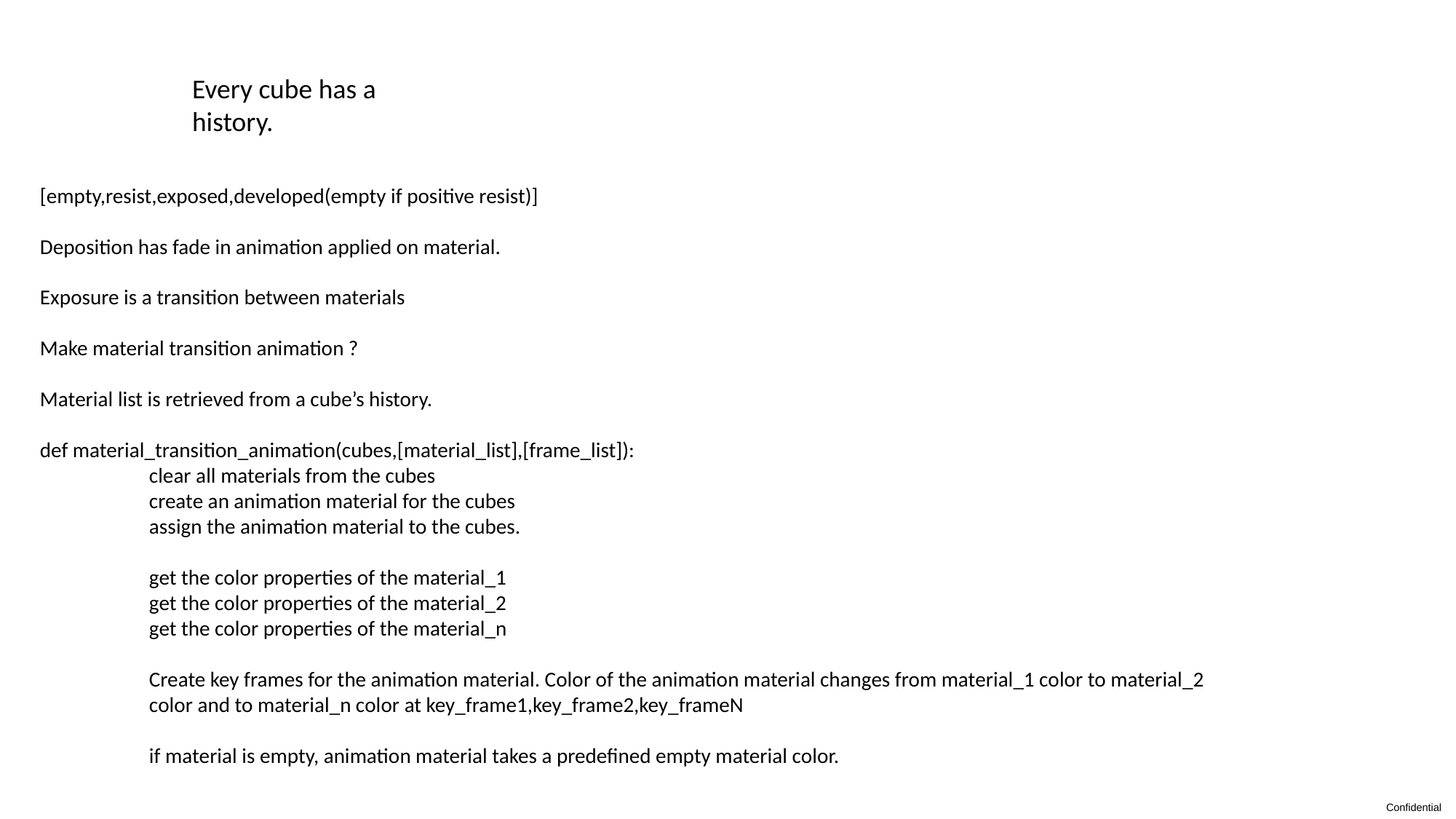

Every cube has a history.
[empty,resist,exposed,developed(empty if positive resist)]

Deposition has fade in animation applied on material.

Exposure is a transition between materials

Make material transition animation ?

Material list is retrieved from a cube’s history.

def material_transition_animation(cubes,[material_list],[frame_list]):
	clear all materials from the cubes
	create an animation material for the cubes
	assign the animation material to the cubes.

	get the color properties of the material_1
	get the color properties of the material_2
	get the color properties of the material_n

	Create key frames for the animation material. Color of the animation material changes from material_1 color to material_2 	color and to material_n color at key_frame1,key_frame2,key_frameN

	if material is empty, animation material takes a predefined empty material color.